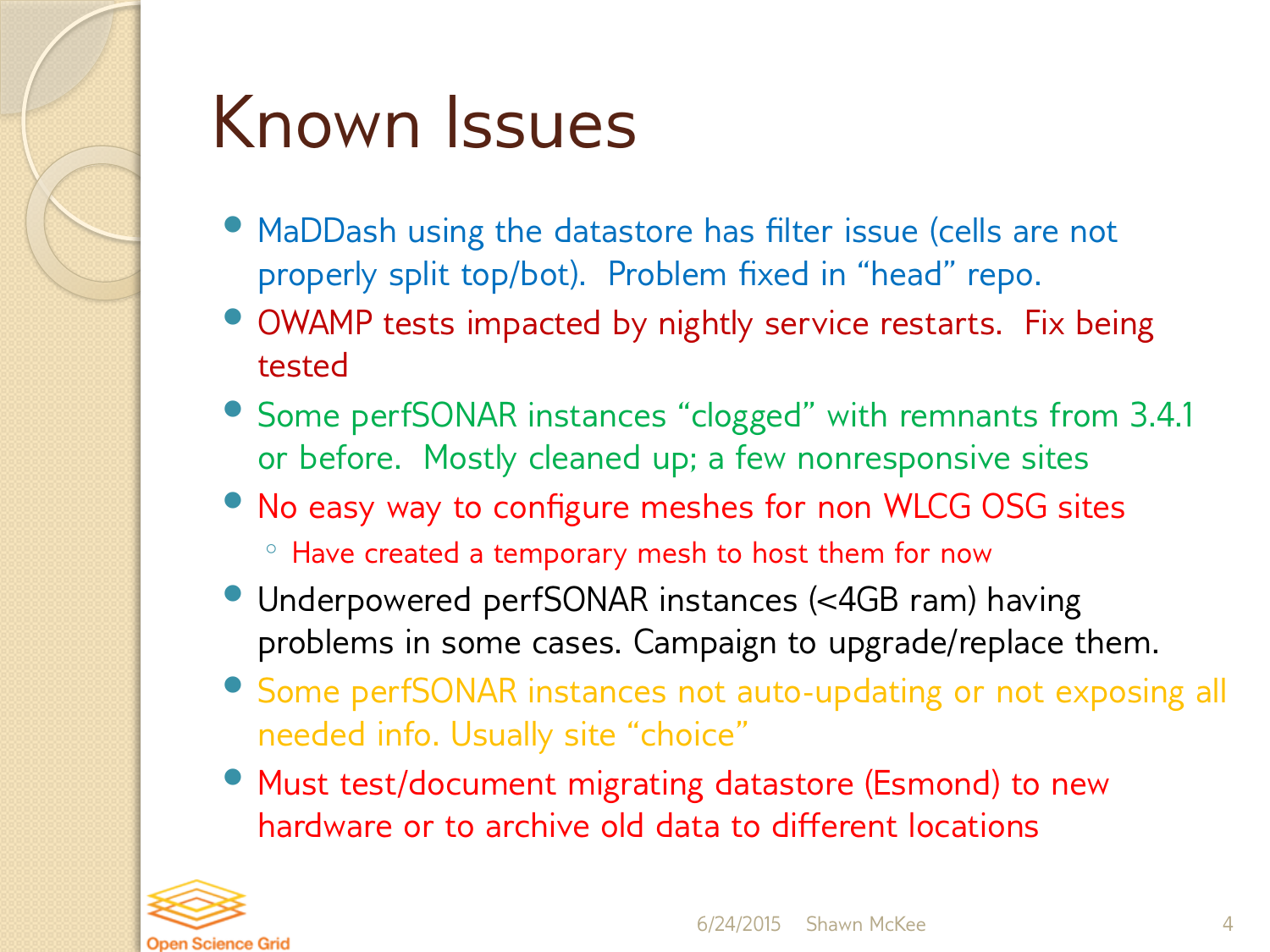

# Known Issues
MaDDash using the datastore has filter issue (cells are not properly split top/bot).  Problem fixed in “head” repo.
OWAMP tests impacted by nightly service restarts.  Fix being tested
Some perfSONAR instances “clogged” with remnants from 3.4.1 or before.  Mostly cleaned up; a few nonresponsive sites
No easy way to configure meshes for non WLCG OSG sites
Have created a temporary mesh to host them for now
Underpowered perfSONAR instances (<4GB ram) having problems in some cases. Campaign to upgrade/replace them.
Some perfSONAR instances not auto-updating or not exposing all needed info. Usually site “choice”
Must test/document migrating datastore (Esmond) to new hardware or to archive old data to different locations
6/24/2015
Shawn McKee
4